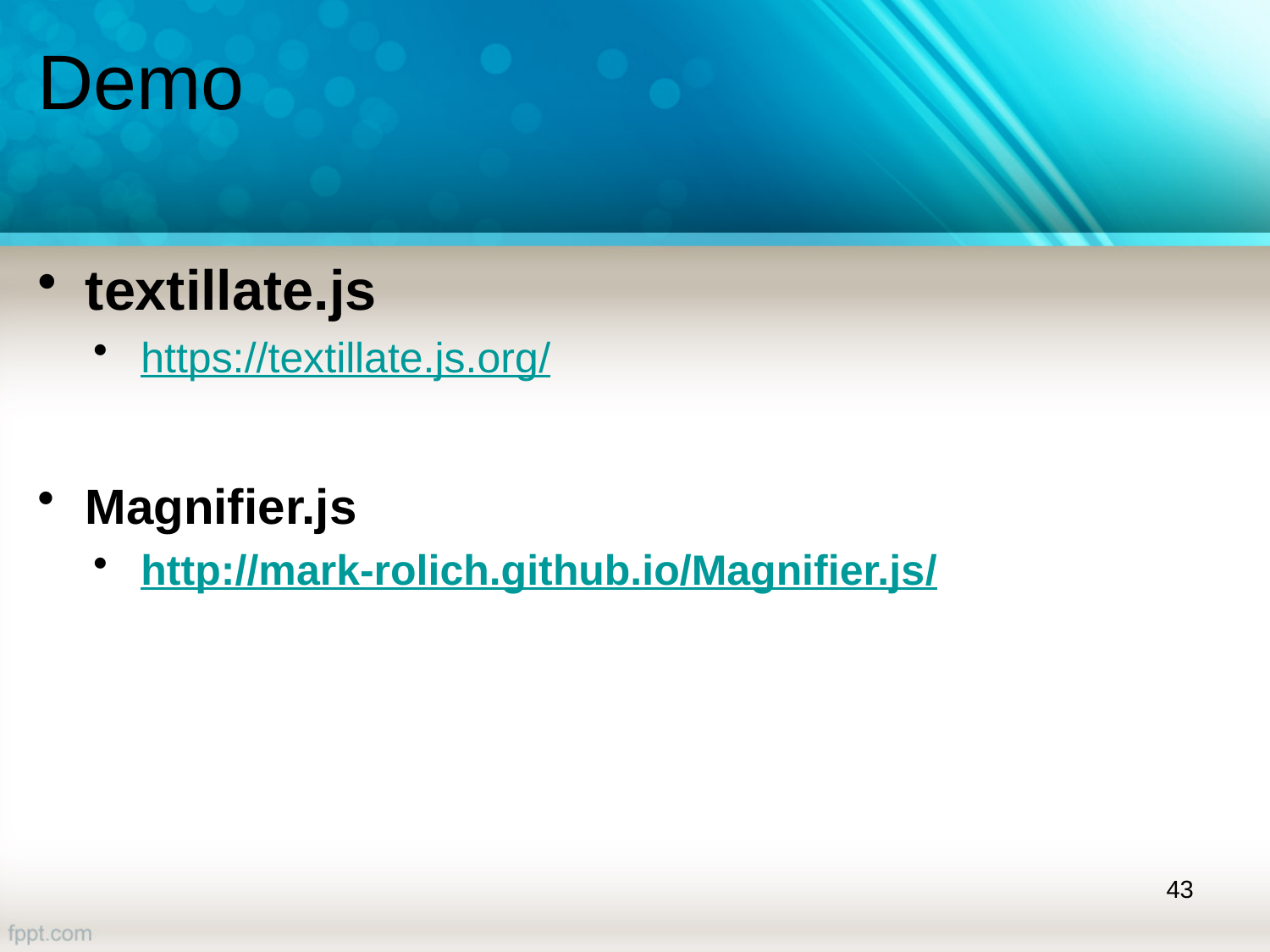

# Demo
textillate.js
https://textillate.js.org/

Magnifier.js
http://mark-rolich.github.io/Magnifier.js/

43